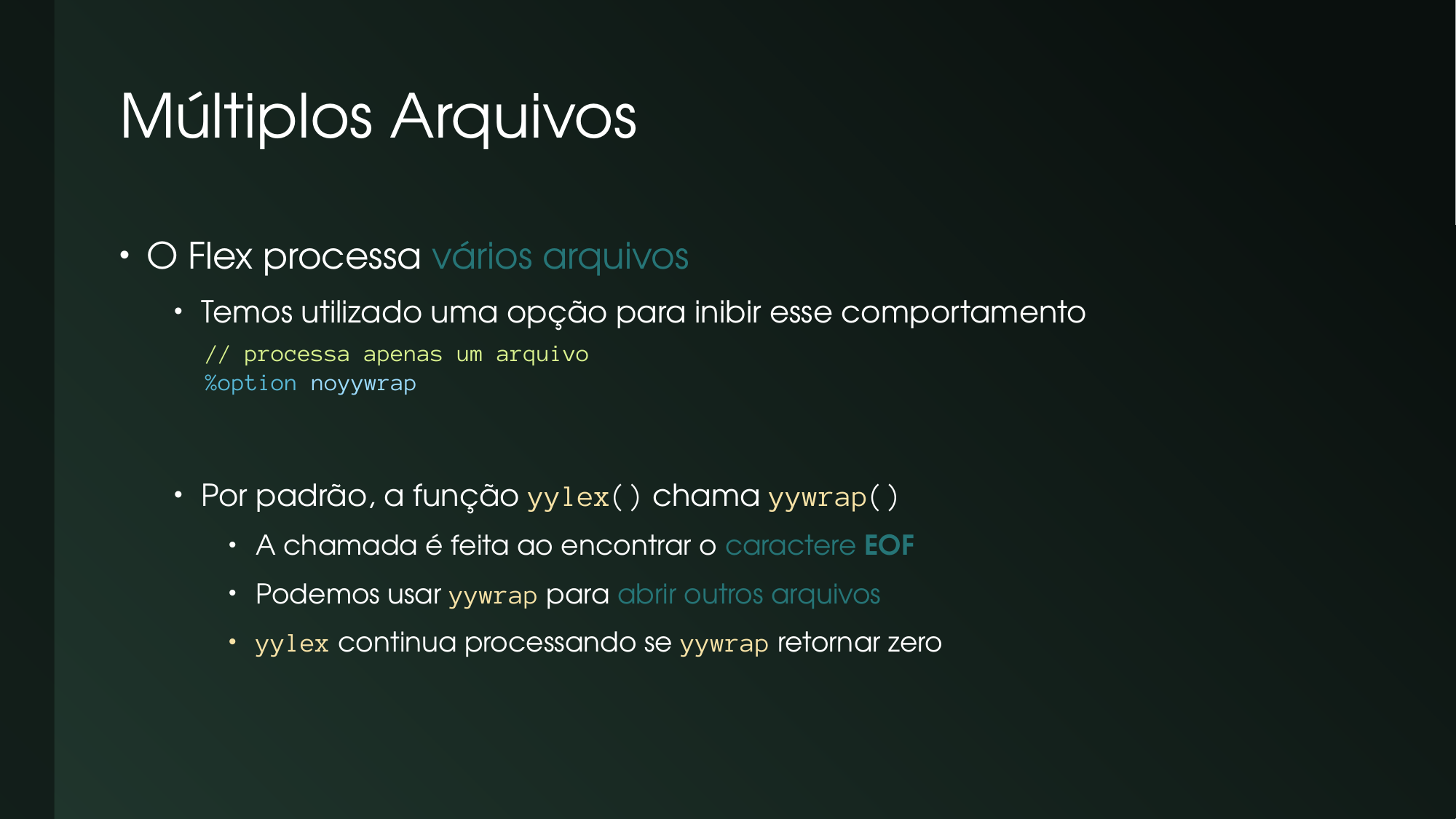

# Múltiplos Arquivos
O Flex processa vários arquivos
Temos utilizado uma opção para inibir esse comportamento

Por padrão, a função yylex() chama yywrap()
A chamada é feita ao encontrar o caractere EOF
Podemos usar yywrap para abrir outros arquivos
yylex continua processando se yywrap retornar zero
// processa apenas um arquivo
%option noyywrap